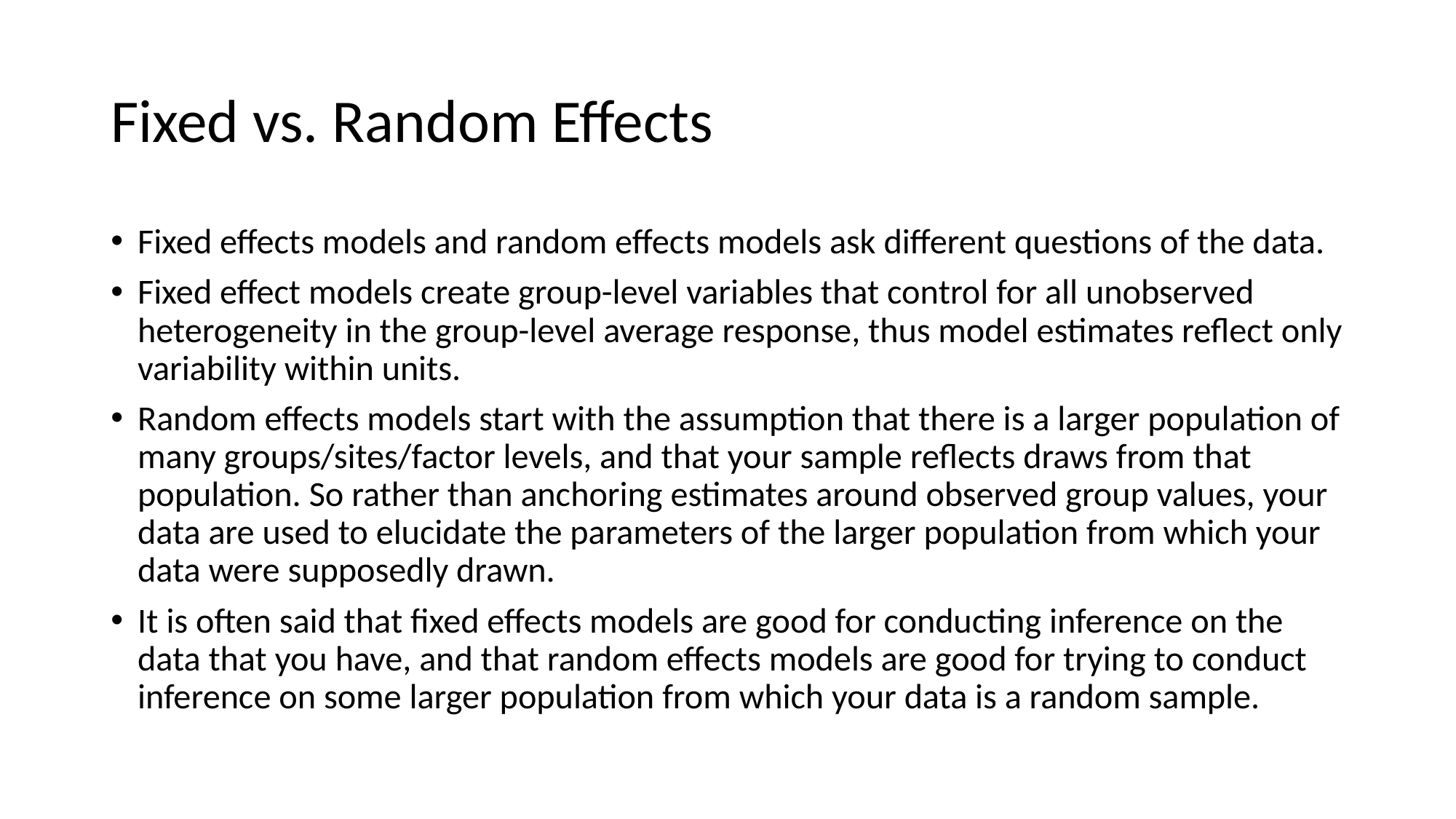

# Fixed vs. Random Effects
Fixed effects models and random effects models ask different questions of the data.
Fixed effect models create group-level variables that control for all unobserved heterogeneity in the group-level average response, thus model estimates reflect only variability within units.
Random effects models start with the assumption that there is a larger population of many groups/sites/factor levels, and that your sample reflects draws from that population. So rather than anchoring estimates around observed group values, your data are used to elucidate the parameters of the larger population from which your data were supposedly drawn.
It is often said that fixed effects models are good for conducting inference on the data that you have, and that random effects models are good for trying to conduct inference on some larger population from which your data is a random sample.